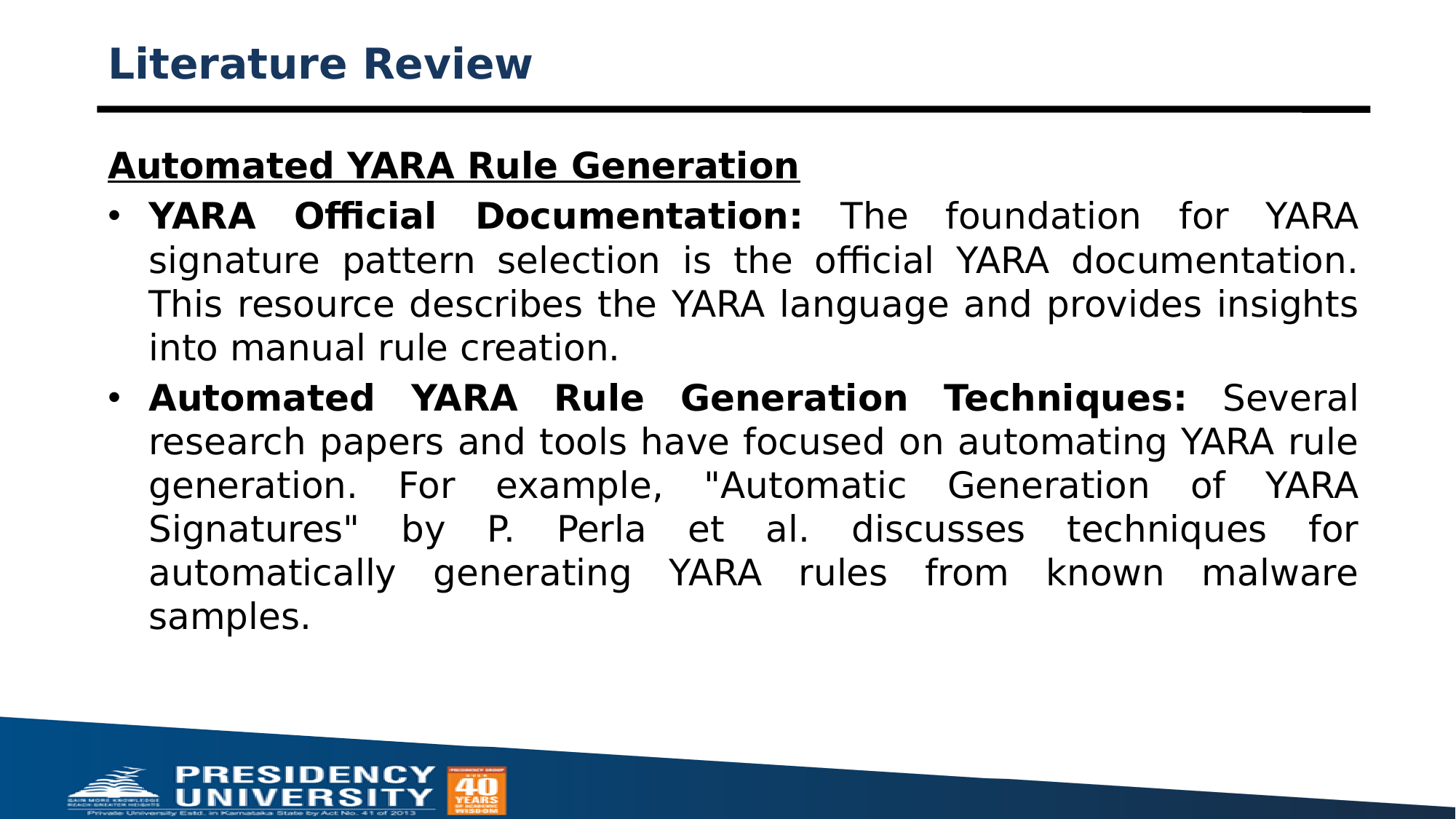

# Literature Review
Automated YARA Rule Generation
YARA Official Documentation: The foundation for YARA signature pattern selection is the official YARA documentation. This resource describes the YARA language and provides insights into manual rule creation.
Automated YARA Rule Generation Techniques: Several research papers and tools have focused on automating YARA rule generation. For example, "Automatic Generation of YARA Signatures" by P. Perla et al. discusses techniques for automatically generating YARA rules from known malware samples.